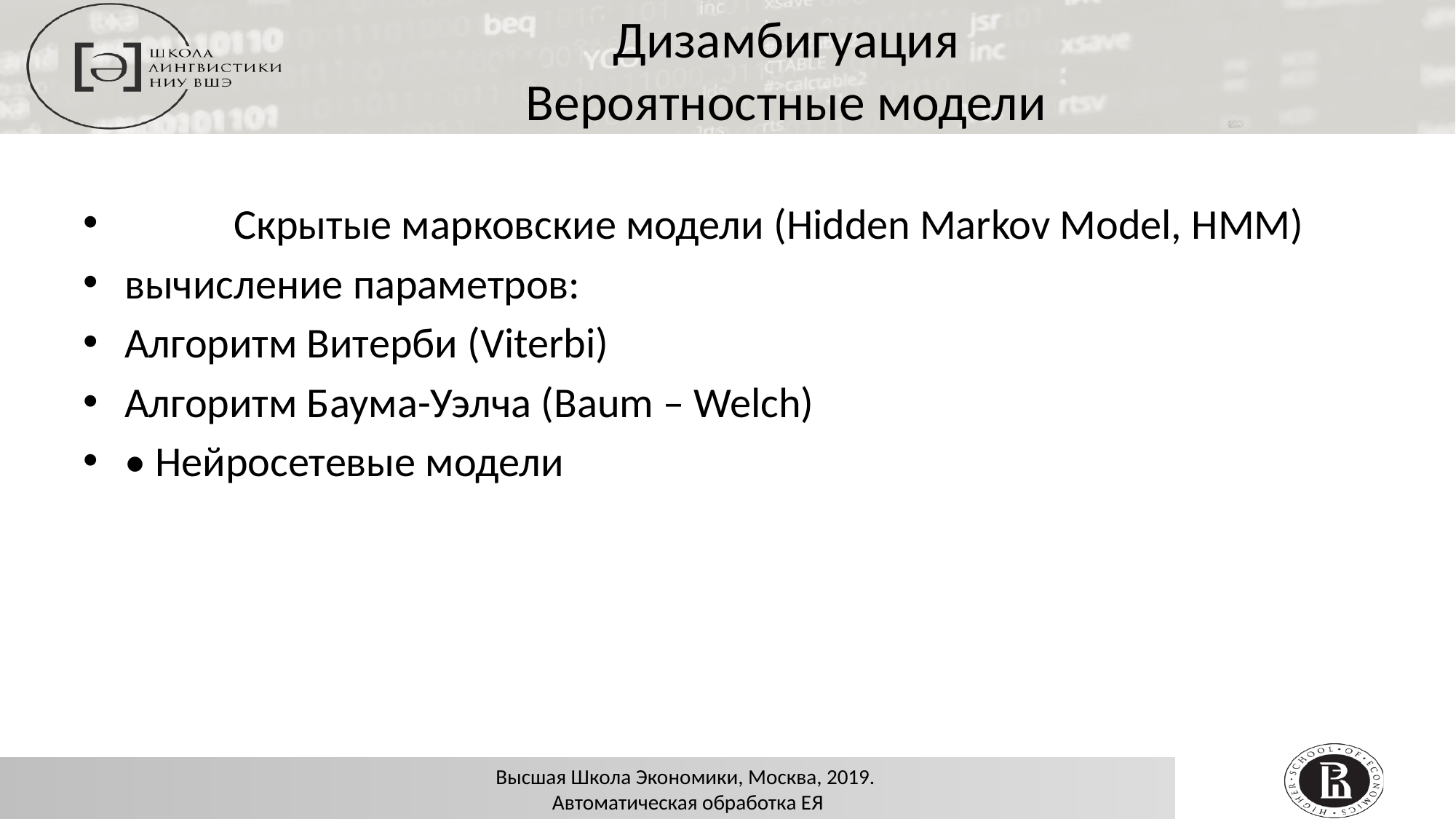

Дизамбигуация
Вероятностные модели
	Скрытые марковские модели (Hidden Markov Model, HMM)
вычисление параметров:
Алгоритм Витерби (Viterbi)
Алгоритм Баума-Уэлча (Baum – Welch)
• Нейросетевые модели